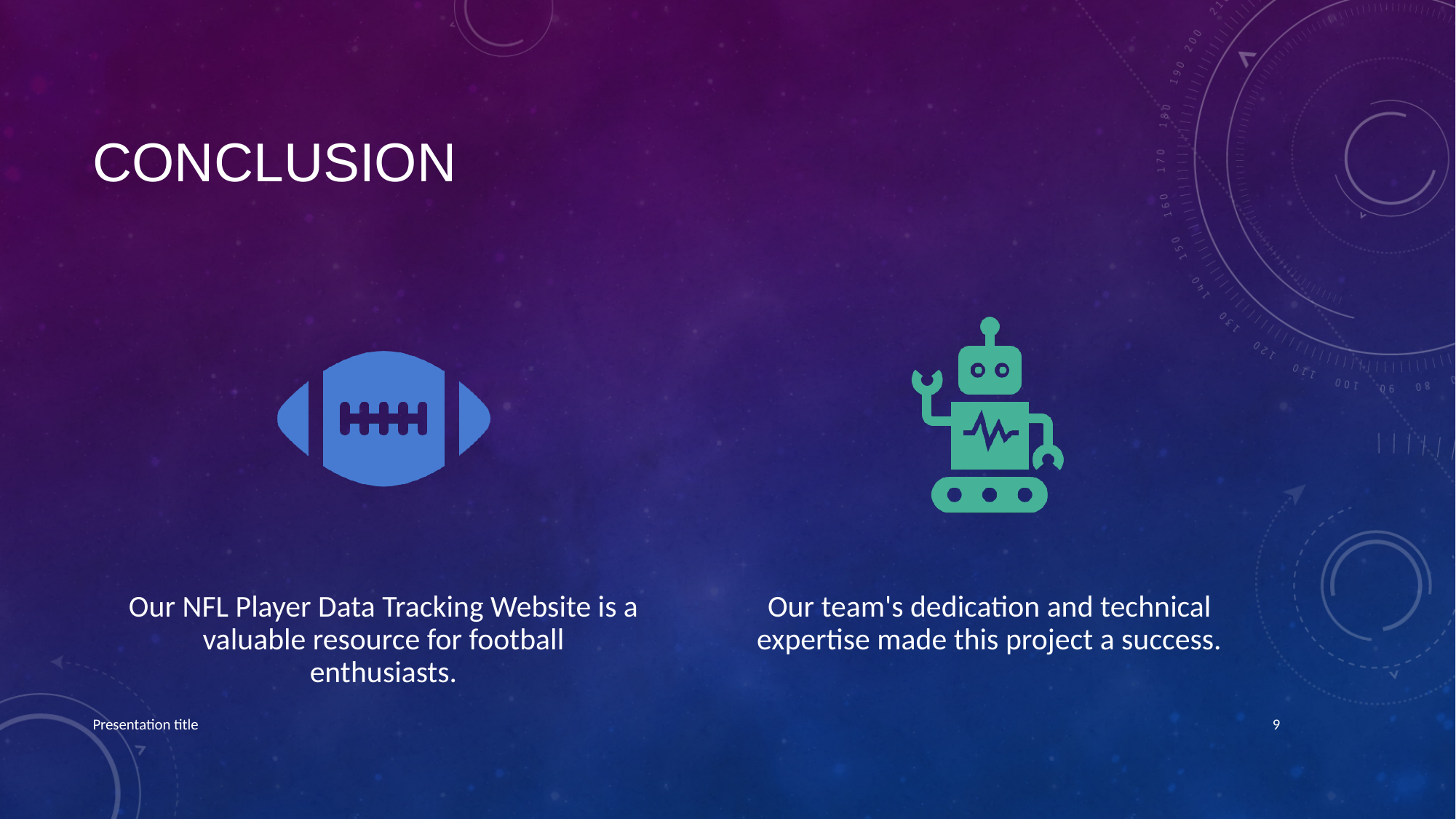

# Conclusion
Our NFL Player Data Tracking Website is a valuable resource for football enthusiasts.
Our team's dedication and technical expertise made this project a success.
Presentation title
9